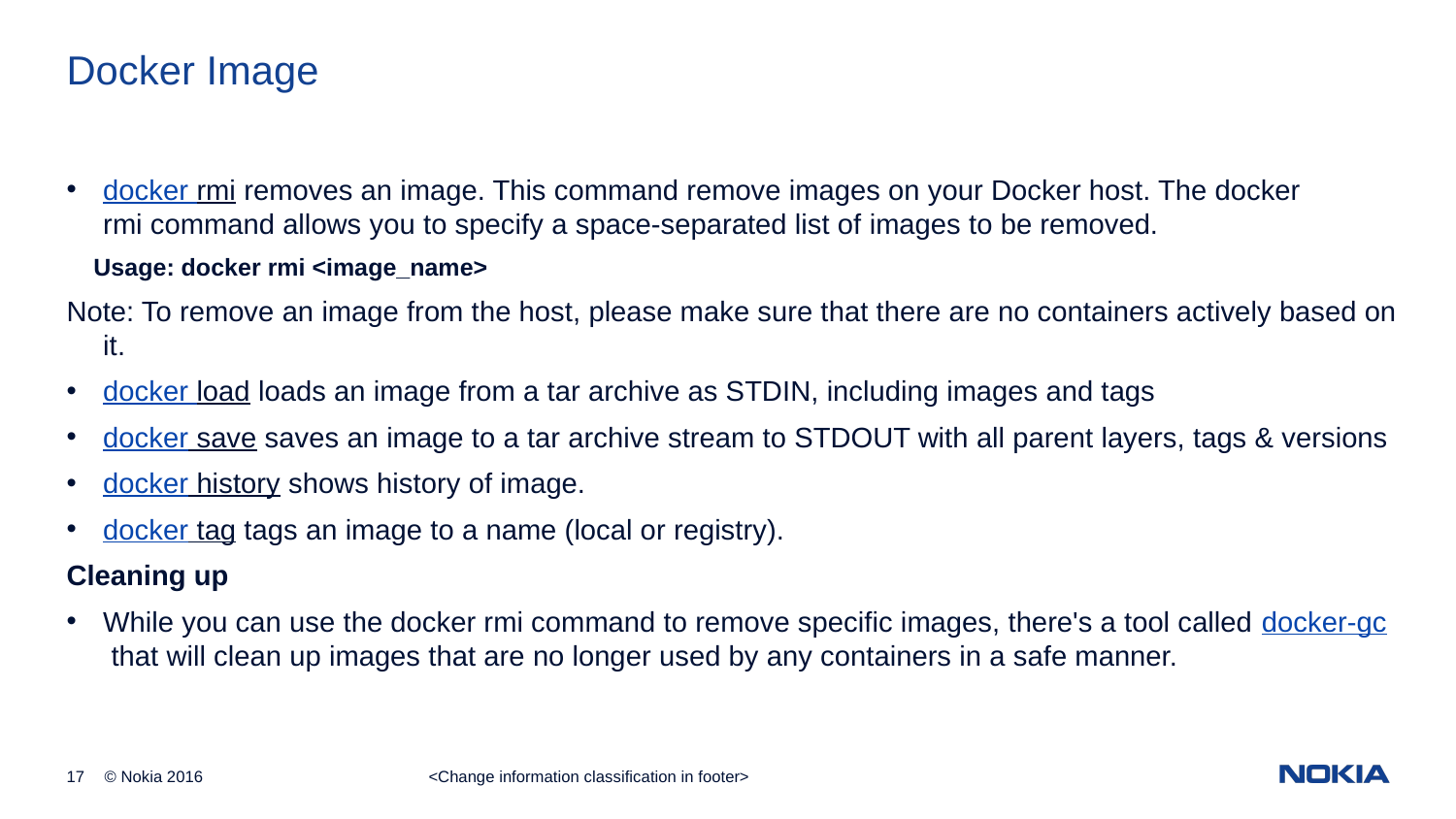

# Docker Image
docker rmi removes an image. This command remove images on your Docker host. The docker rmi command allows you to specify a space-separated list of images to be removed.
    Usage: docker rmi <image_name>
Note: To remove an image from the host, please make sure that there are no containers actively based on it.
docker load loads an image from a tar archive as STDIN, including images and tags
docker save saves an image to a tar archive stream to STDOUT with all parent layers, tags & versions
docker history shows history of image.
docker tag tags an image to a name (local or registry).
Cleaning up
While you can use the docker rmi command to remove specific images, there's a tool called docker-gc that will clean up images that are no longer used by any containers in a safe manner.
<Change information classification in footer>